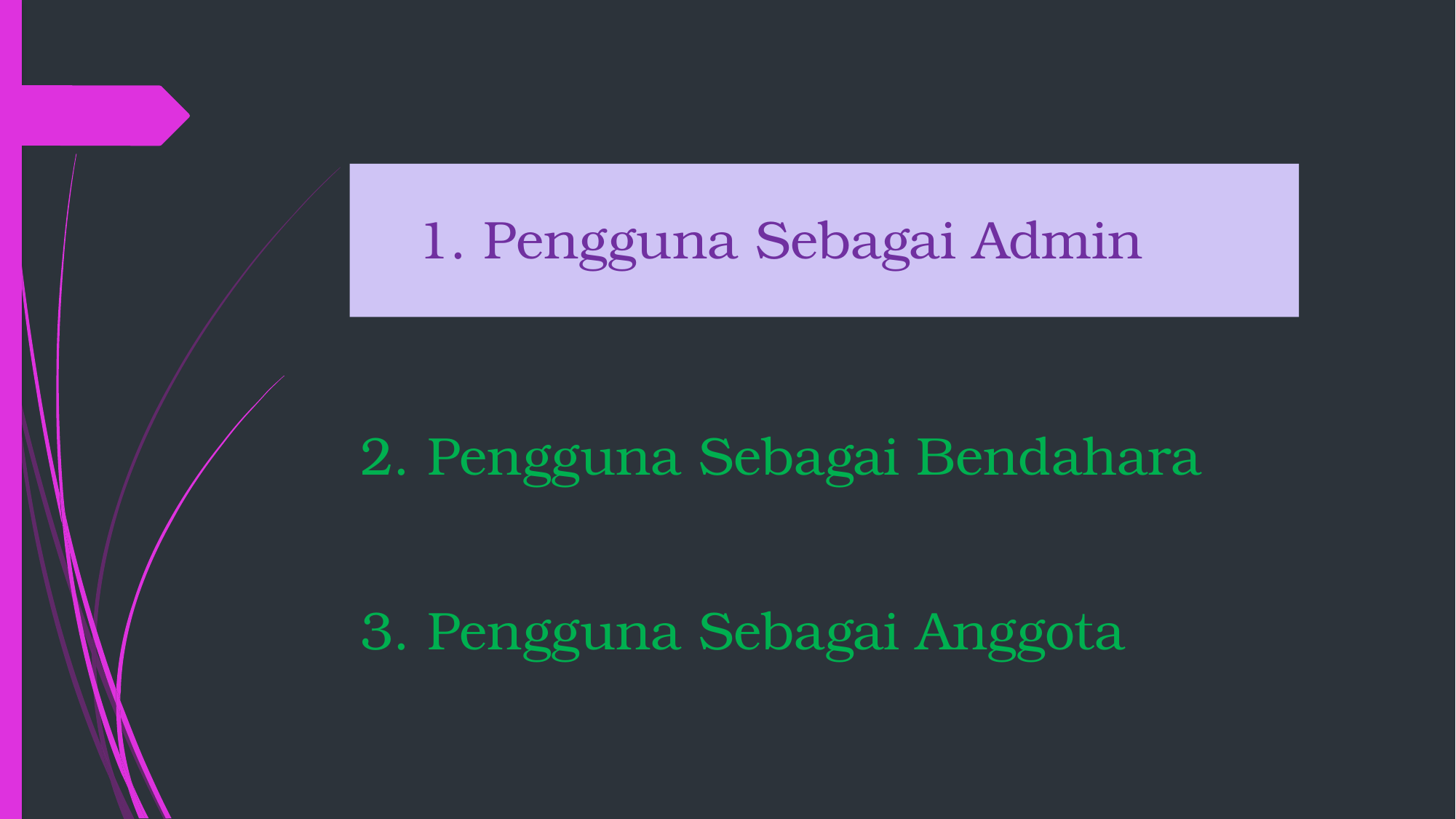

1. Pengguna Sebagai Admin

2. Pengguna Sebagai Bendahara
3. Pengguna Sebagai Anggota